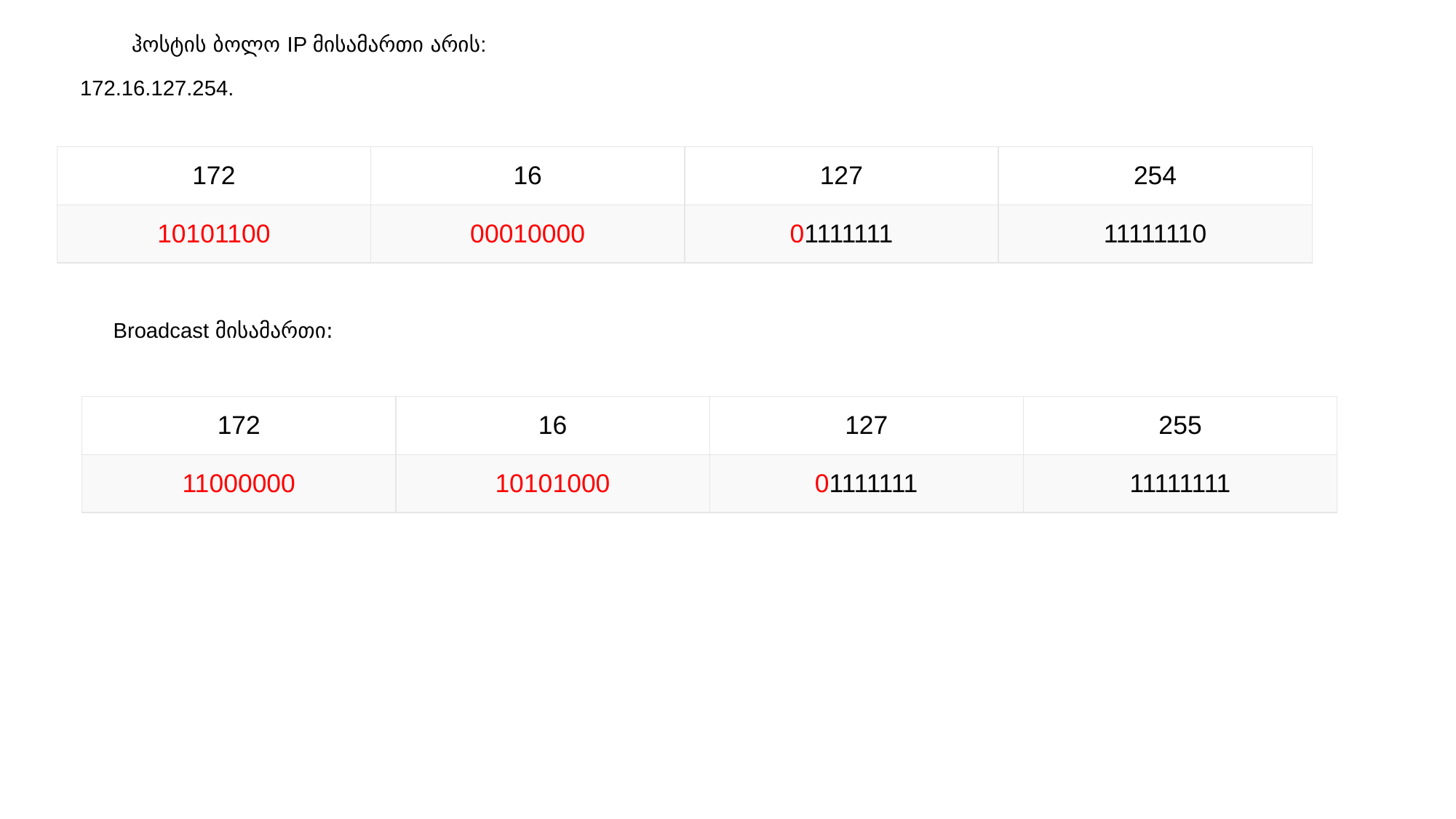

ჰოსტის ბოლო IP მისამართი არის:
172.16.127.254.
| 172 | 16 | 127 | 254 |
| --- | --- | --- | --- |
| 10101100 | 00010000 | 01111111 | 11111110 |
Broadcast მისამართი:
| 172 | 16 | 127 | 255 |
| --- | --- | --- | --- |
| 11000000 | 10101000 | 01111111 | 11111111 |